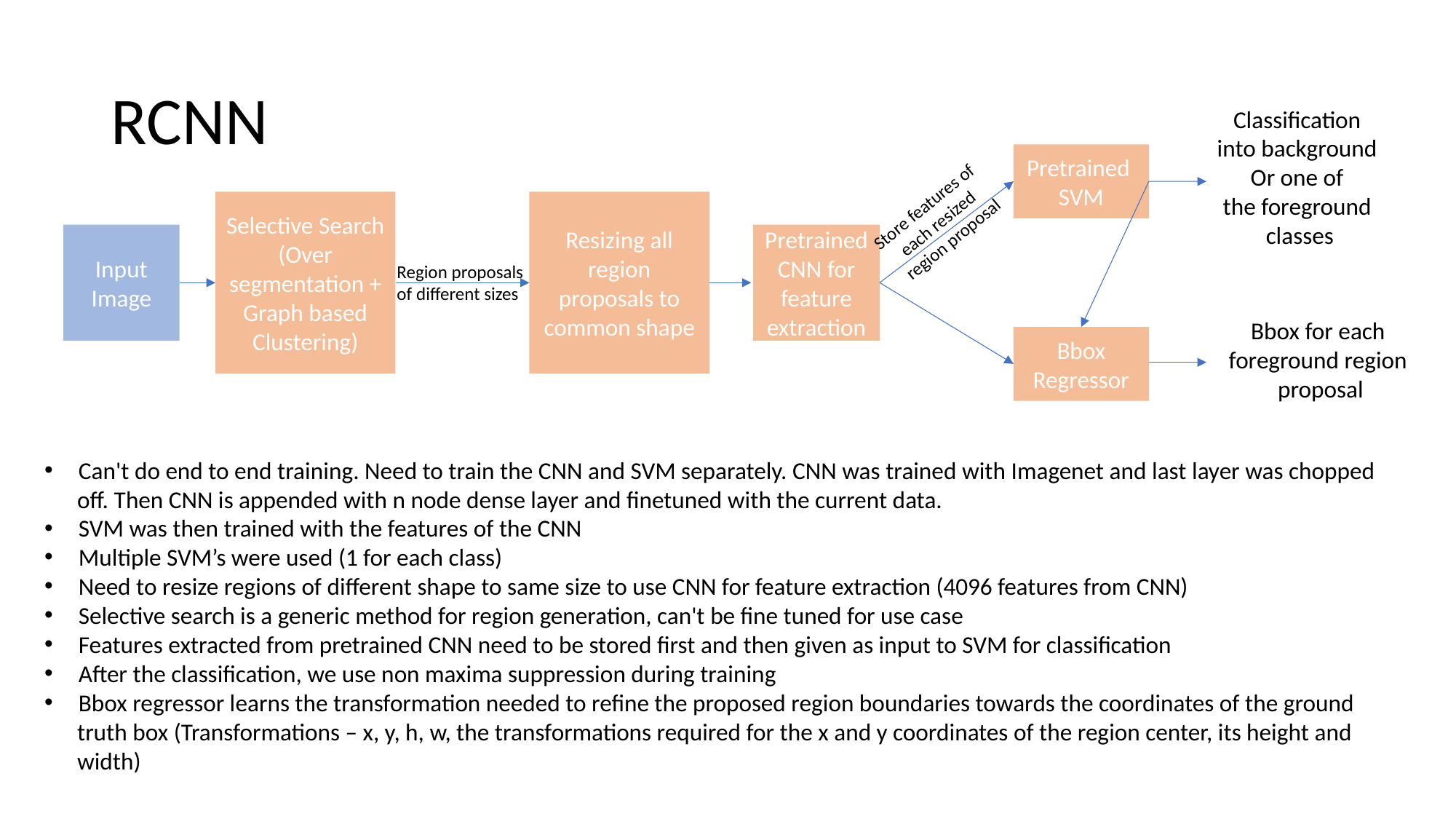

# RCNN
Classification
into background
Or one of
the foreground
classes
Pretrained
SVM
Store features of
each resized
region proposal
Selective Search (Over segmentation + Graph based Clustering)
Resizing all region proposals to common shape
Input Image
Pretrained CNN for feature extraction
Region proposals
of different sizes
Bbox for each
foreground region
proposal
Bbox Regressor
Can't do end to end training. Need to train the CNN and SVM separately. CNN was trained with Imagenet and last layer was chopped
      off. Then CNN is appended with n node dense layer and finetuned with the current data.
SVM was then trained with the features of the CNN
Multiple SVM’s were used (1 for each class)
Need to resize regions of different shape to same size to use CNN for feature extraction (4096 features from CNN)
Selective search is a generic method for region generation, can't be fine tuned for use case
Features extracted from pretrained CNN need to be stored first and then given as input to SVM for classification
After the classification, we use non maxima suppression during training
Bbox regressor learns the transformation needed to refine the proposed region boundaries towards the coordinates of the ground
      truth box (Transformations – x, y, h, w, the transformations required for the x and y coordinates of the region center, its height and
      width)